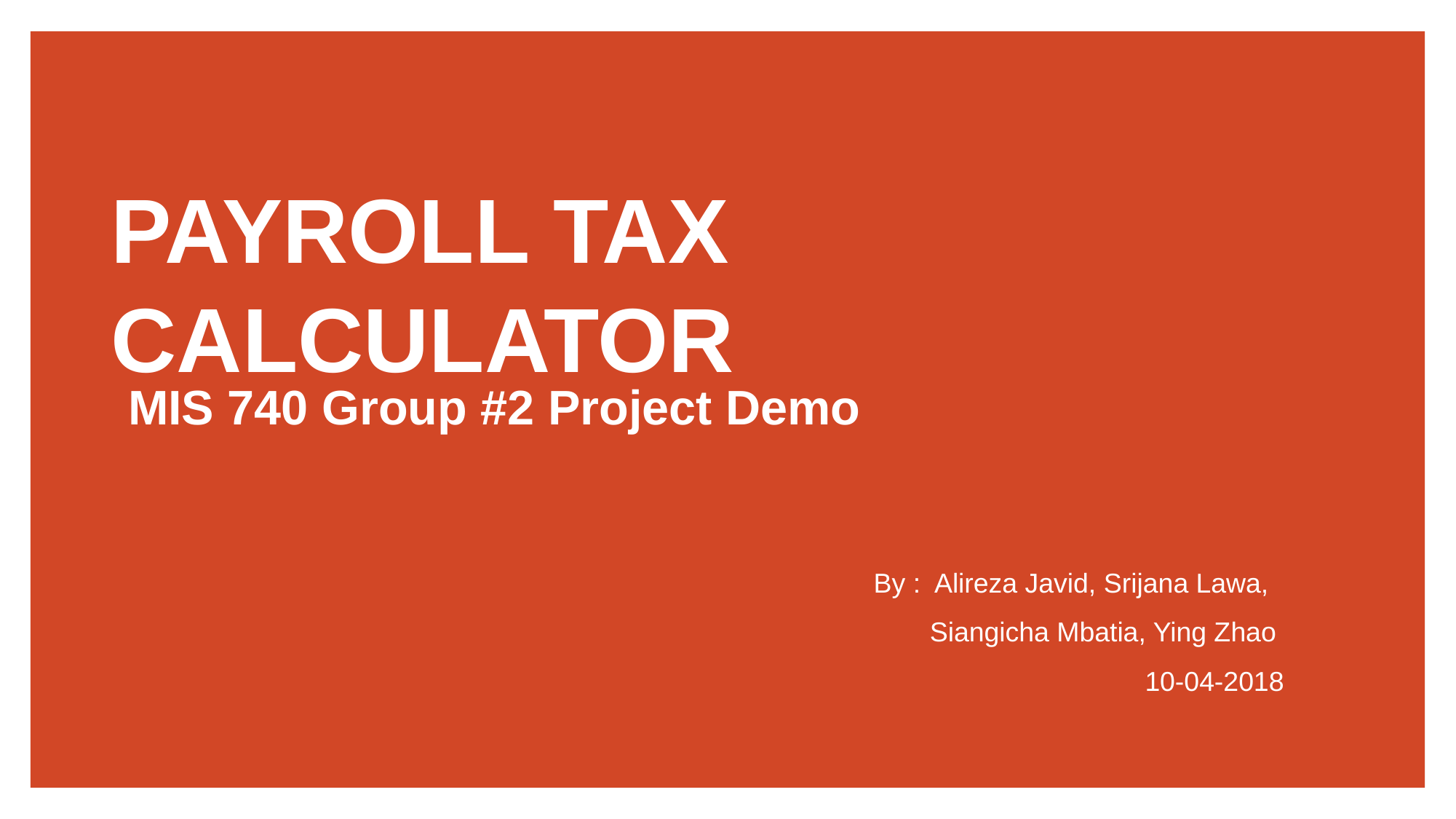

PAYROLL TAX CALCULATOR
MIS 740 Group #2 Project Demo
By :  Alireza Javid, Srijana Lawa,
Siangicha Mbatia, Ying Zhao
	10-04-2018